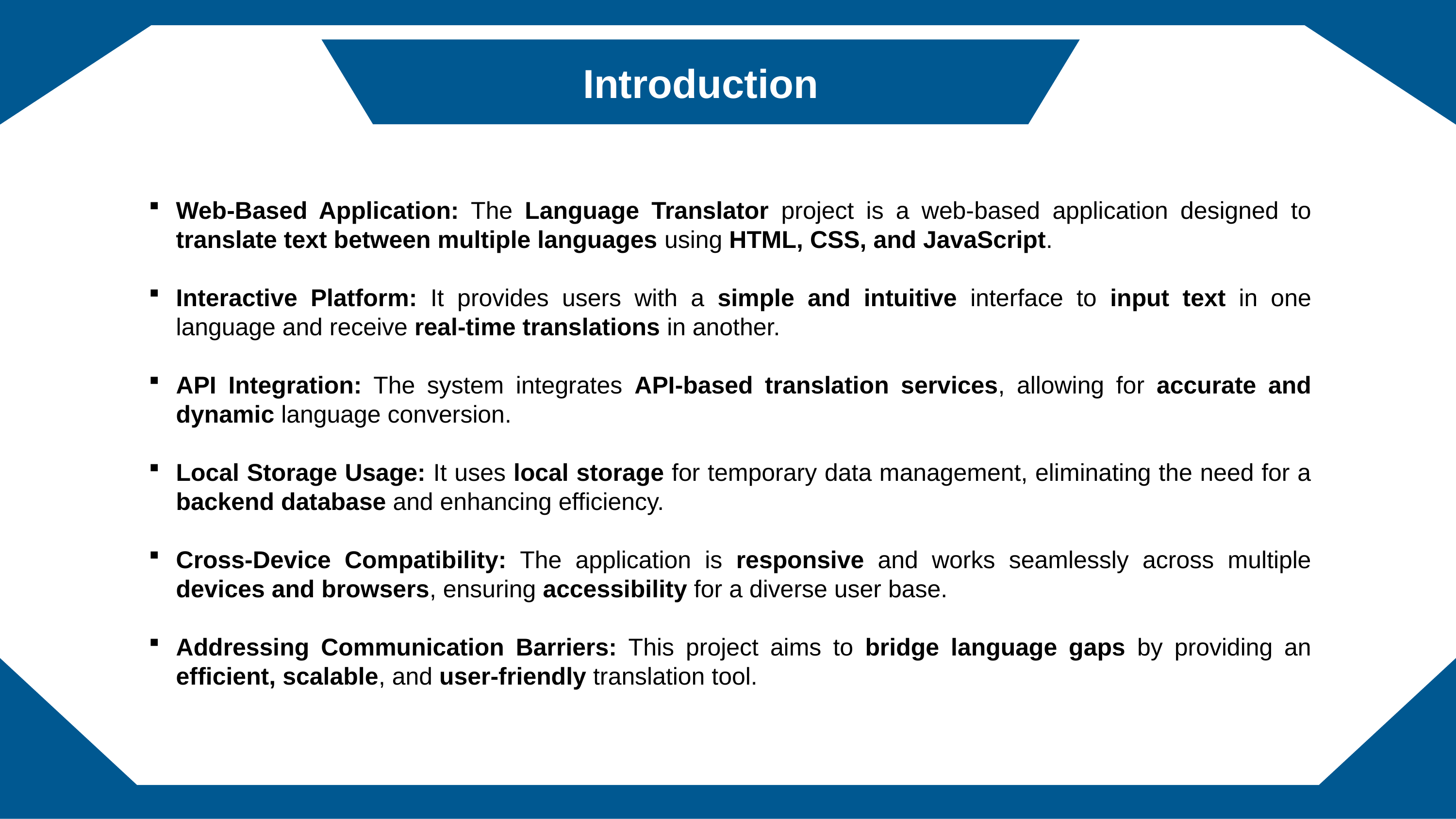

Introduction
# OU
Web-Based Application: The Language Translator project is a web-based application designed to translate text between multiple languages using HTML, CSS, and JavaScript.

Interactive Platform: It provides users with a simple and intuitive interface to input text in one language and receive real-time translations in another.

API Integration: The system integrates API-based translation services, allowing for accurate and dynamic language conversion.

Local Storage Usage: It uses local storage for temporary data management, eliminating the need for a backend database and enhancing efficiency.

Cross-Device Compatibility: The application is responsive and works seamlessly across multiple devices and browsers, ensuring accessibility for a diverse user base.

Addressing Communication Barriers: This project aims to bridge language gaps by providing an efficient, scalable, and user-friendly translation tool.